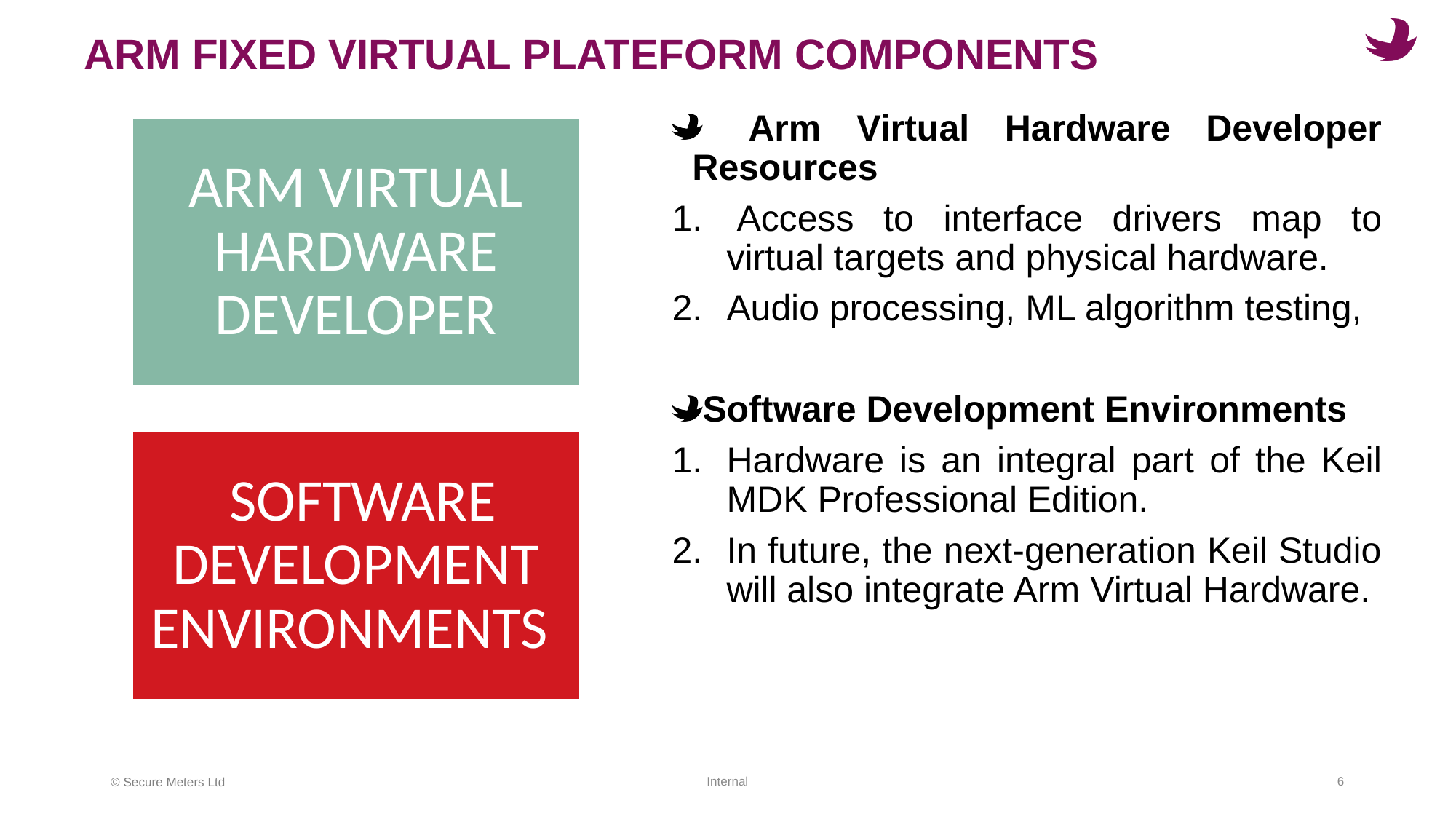

ARM FIXED VIRTUAL PLATEFORM COMPONENTS
  Arm Virtual Hardware Developer Resources
 Access to interface drivers map to virtual targets and physical hardware.
Audio processing, ML algorithm testing,

Software Development Environments
Hardware is an integral part of the Keil MDK Professional Edition.
In future, the next-generation Keil Studio will also integrate Arm Virtual Hardware.

ARM VIRTUAL HARDWARE DEVELOPER
 SOFTWARE DEVELOPMENT ENVIRONMENTS
Internal
6